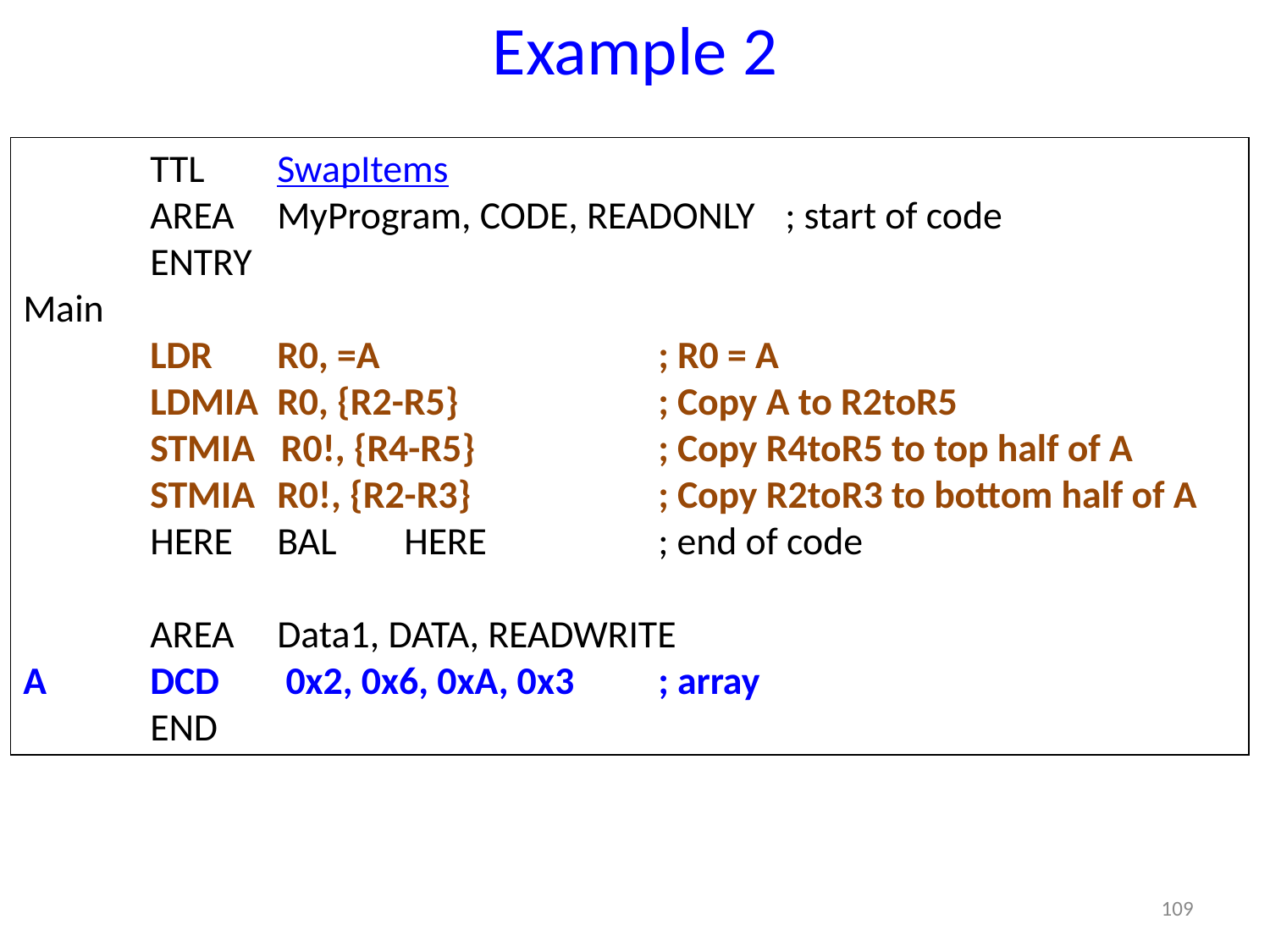

# Example 2
	TTL	SwapItems
	AREA	MyProgram, CODE, READONLY 	; start of code
	ENTRY
Main
	LDR	R0, =A		 	; R0 = A
	LDMIA	R0, {R2-R5}		; Copy A to R2toR5
	STMIA   R0!, {R4-R5}		; Copy R4toR5 to top half of A
	STMIA	R0!, {R2-R3}		; Copy R2toR3 to bottom half of A
	HERE	BAL	HERE	  	; end of code

	AREA	Data1, DATA, READWRITE
A	DCD	 0x2, 0x6, 0xA, 0x3 	; array
	END
109